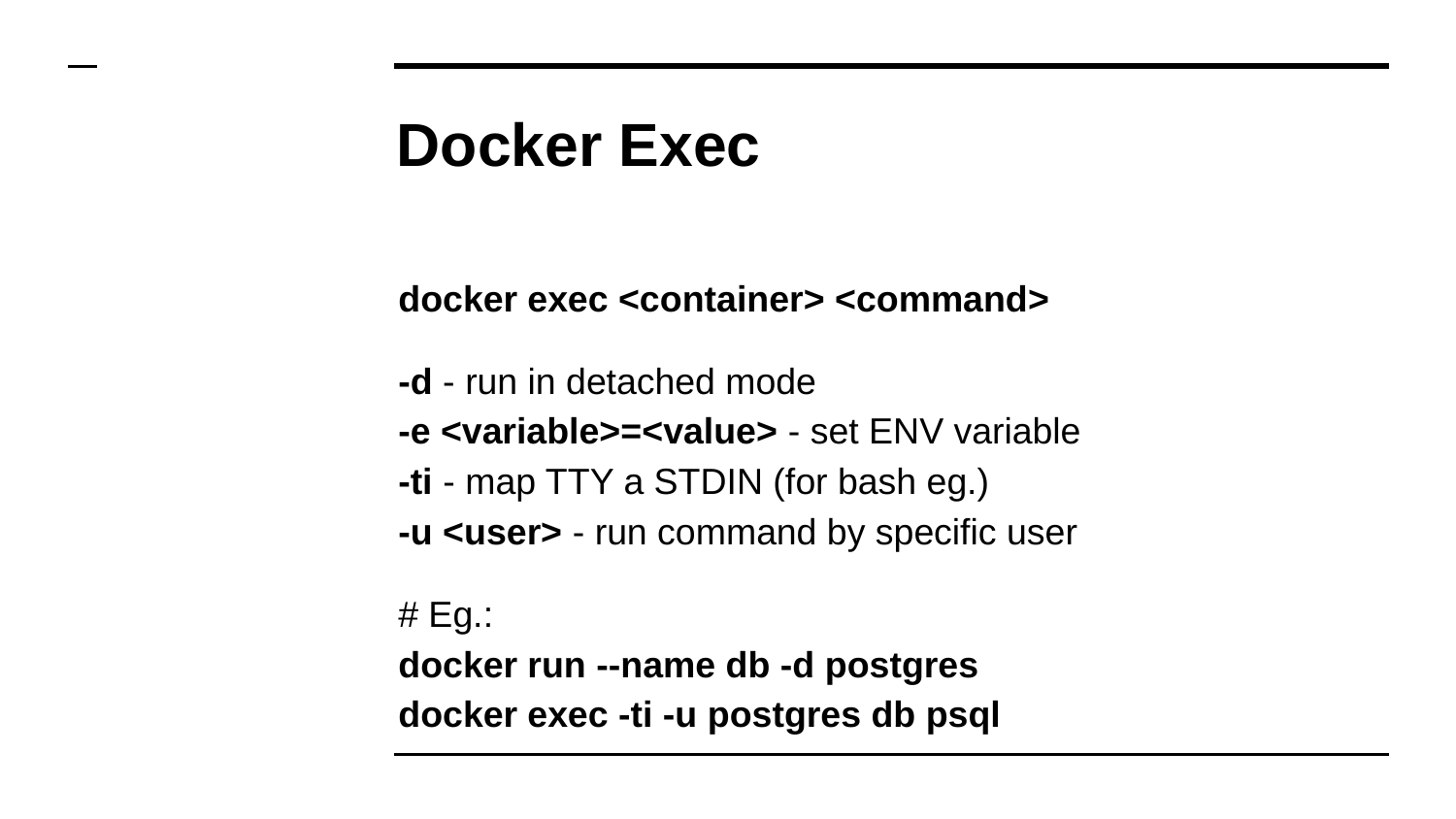

# Docker Exec
docker exec <container> <command>
-d - run in detached mode
-e <variable>=<value> - set ENV variable
-ti - map TTY a STDIN (for bash eg.)
-u <user> - run command by specific user
# Eg.: docker run --name db -d postgres docker exec -ti -u postgres db psql